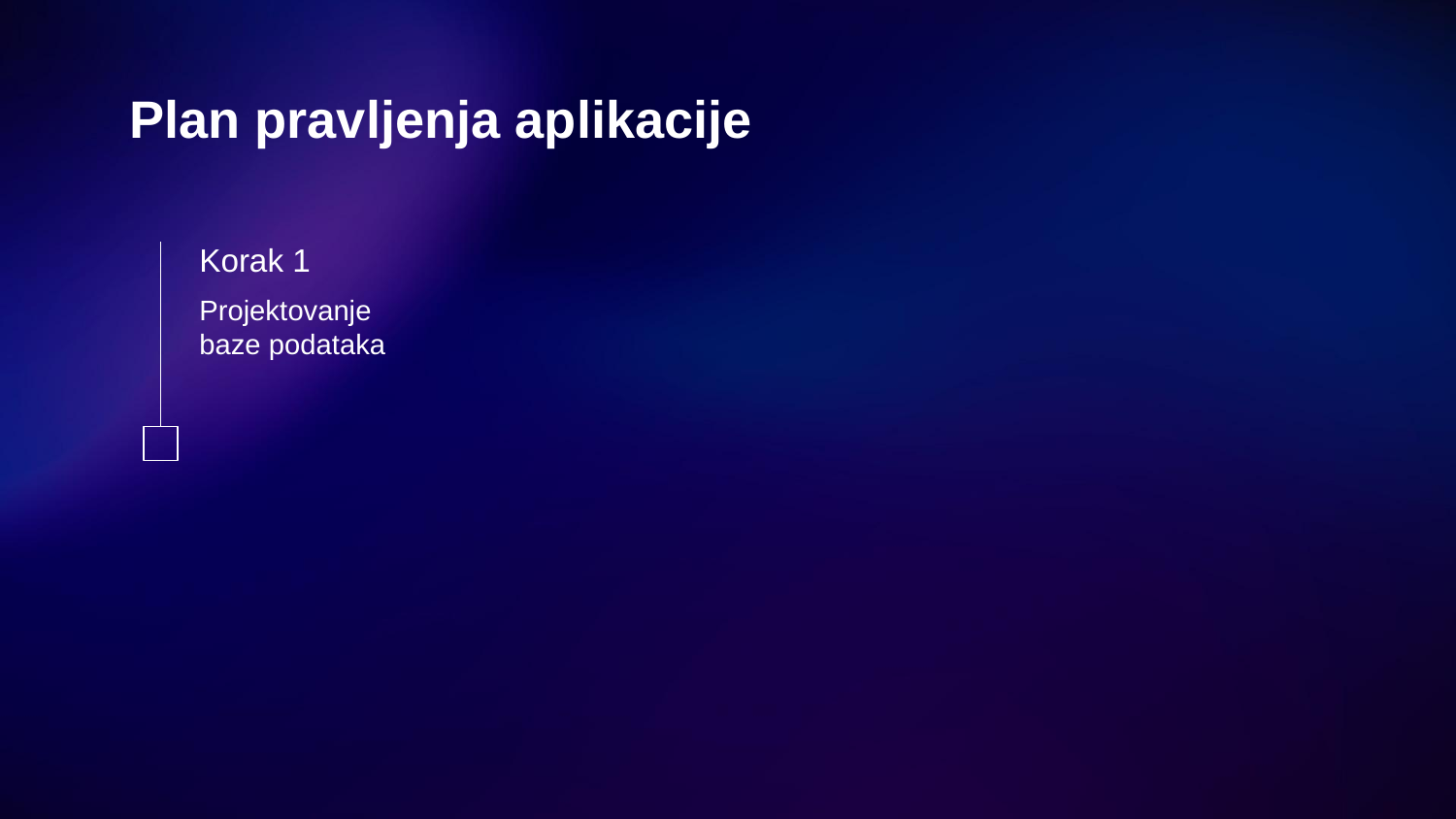

# Plan pravljenja aplikacije
Korak 1
Projektovanje baze podataka